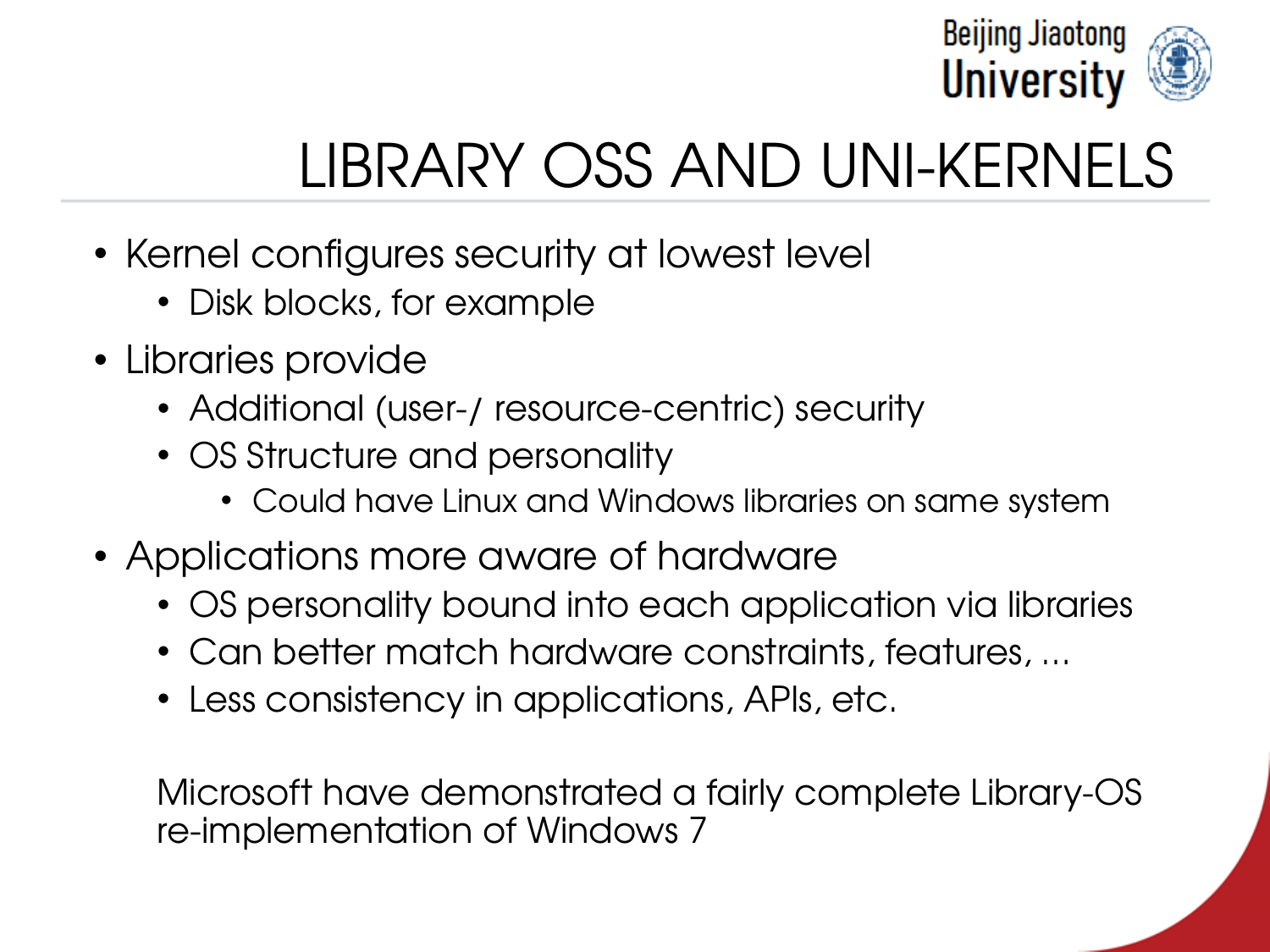

# Library OSs and Uni-kernels
Kernel configures security at lowest level
Disk blocks, for example
Libraries provide
Additional (user-/ resource-centric) security
OS Structure and personality
Could have Linux and Windows libraries on same system
Applications more aware of hardware
OS personality bound into each application via libraries
Can better match hardware constraints, features, …
Less consistency in applications, APIs, etc.

Microsoft have demonstrated a fairly complete Library-OS re-implementation of Windows 7